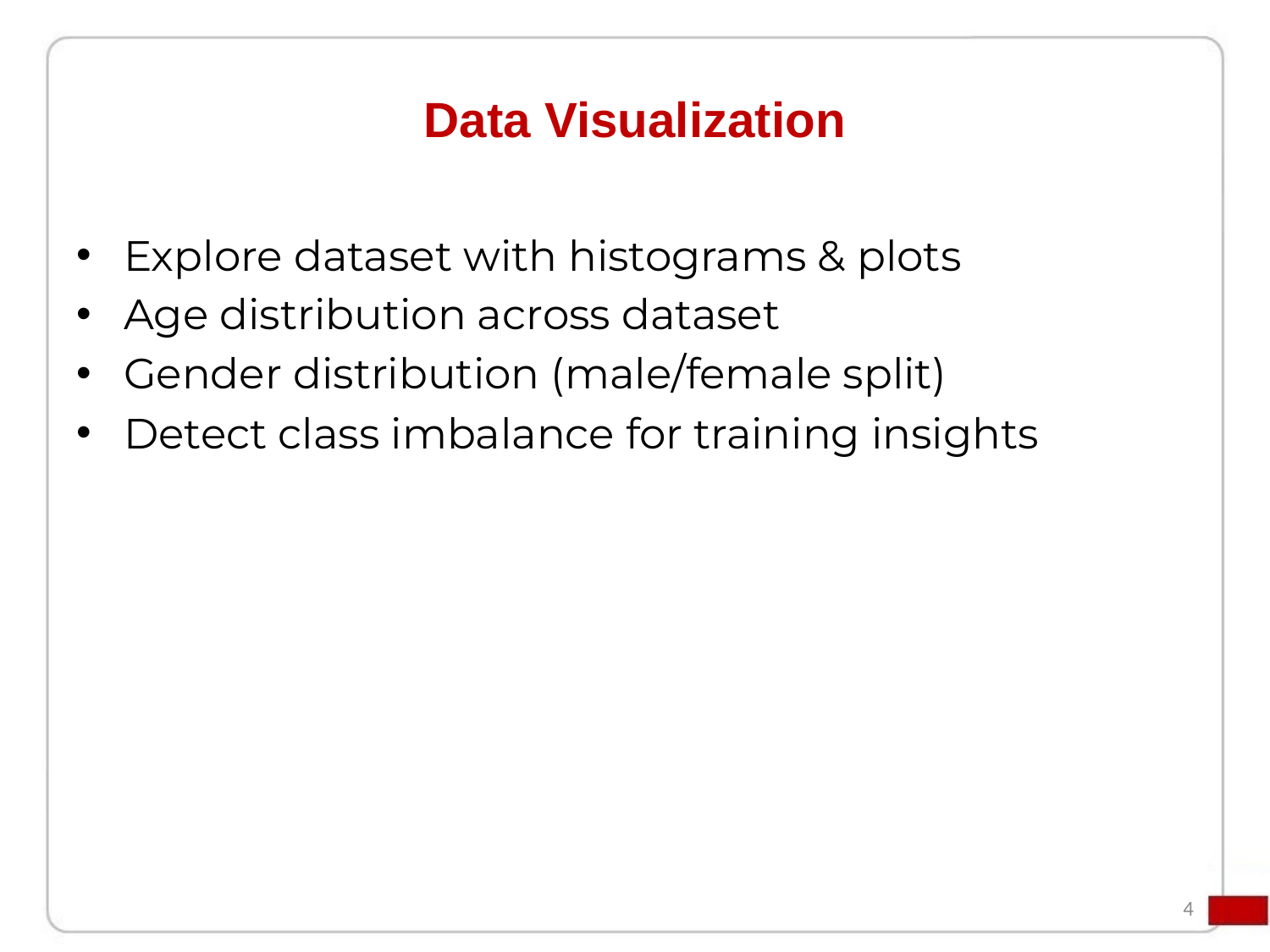

# Data Visualization
Explore dataset with histograms & plots
Age distribution across dataset
Gender distribution (male/female split)
Detect class imbalance for training insights
4